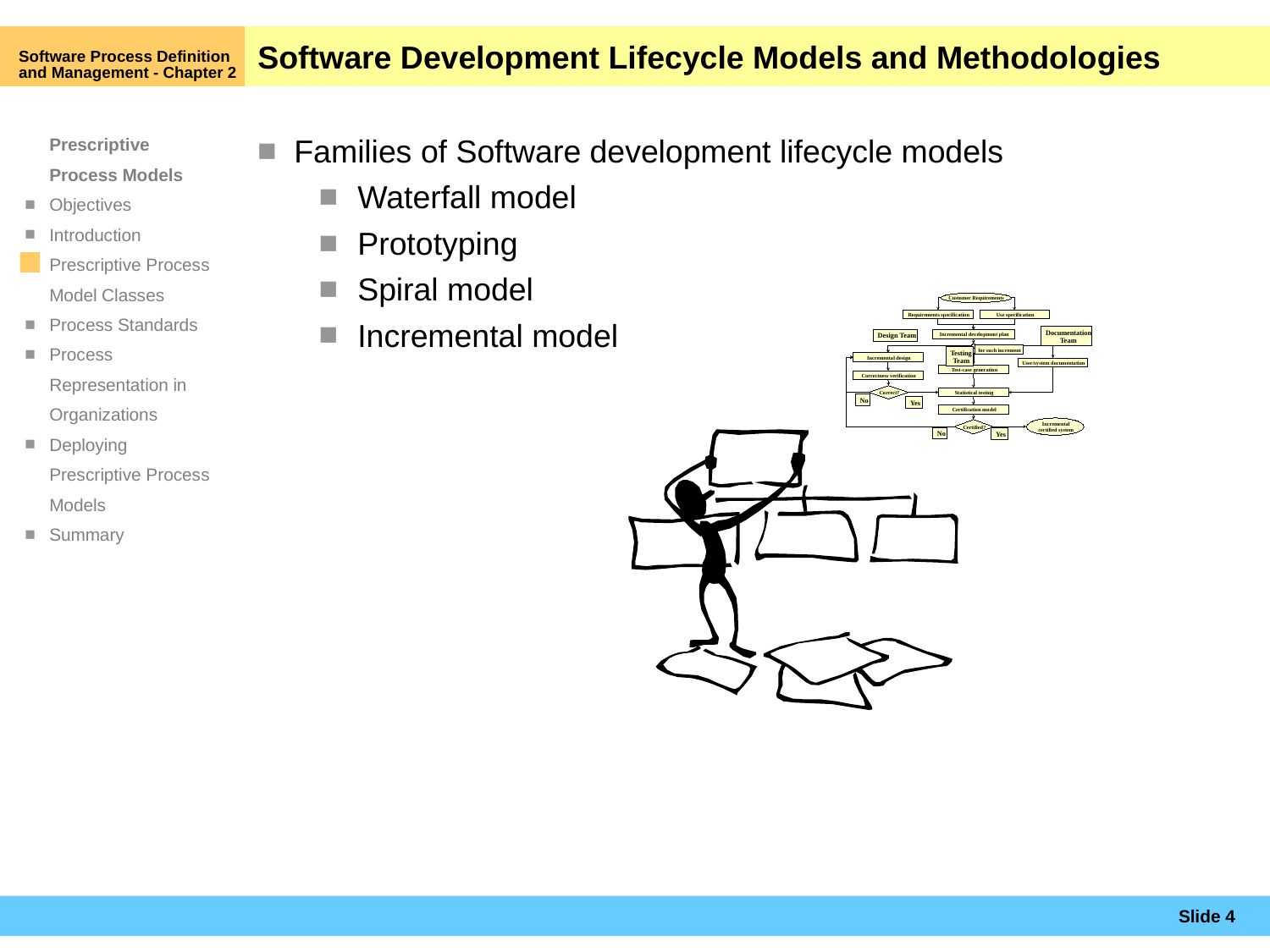

Software Process Definition and Management - Chapter 2
# Software Development Lifecycle Models and Methodologies
Families of Software development lifecycle models
Waterfall model
Prototyping
Spiral model
Incremental model

Customer Requirements

Requirements specification
Use specification

Documentation

Design Team
Incremental development plan
Team

for each increment

Testing

Incremental design

Team

User/system documentation

Test
-
case generation

Correctness verification

Correct?
Statistical testing

No

Yes

Certification model

Incremental
Certified?

certified system

No
Yes

Slide 4